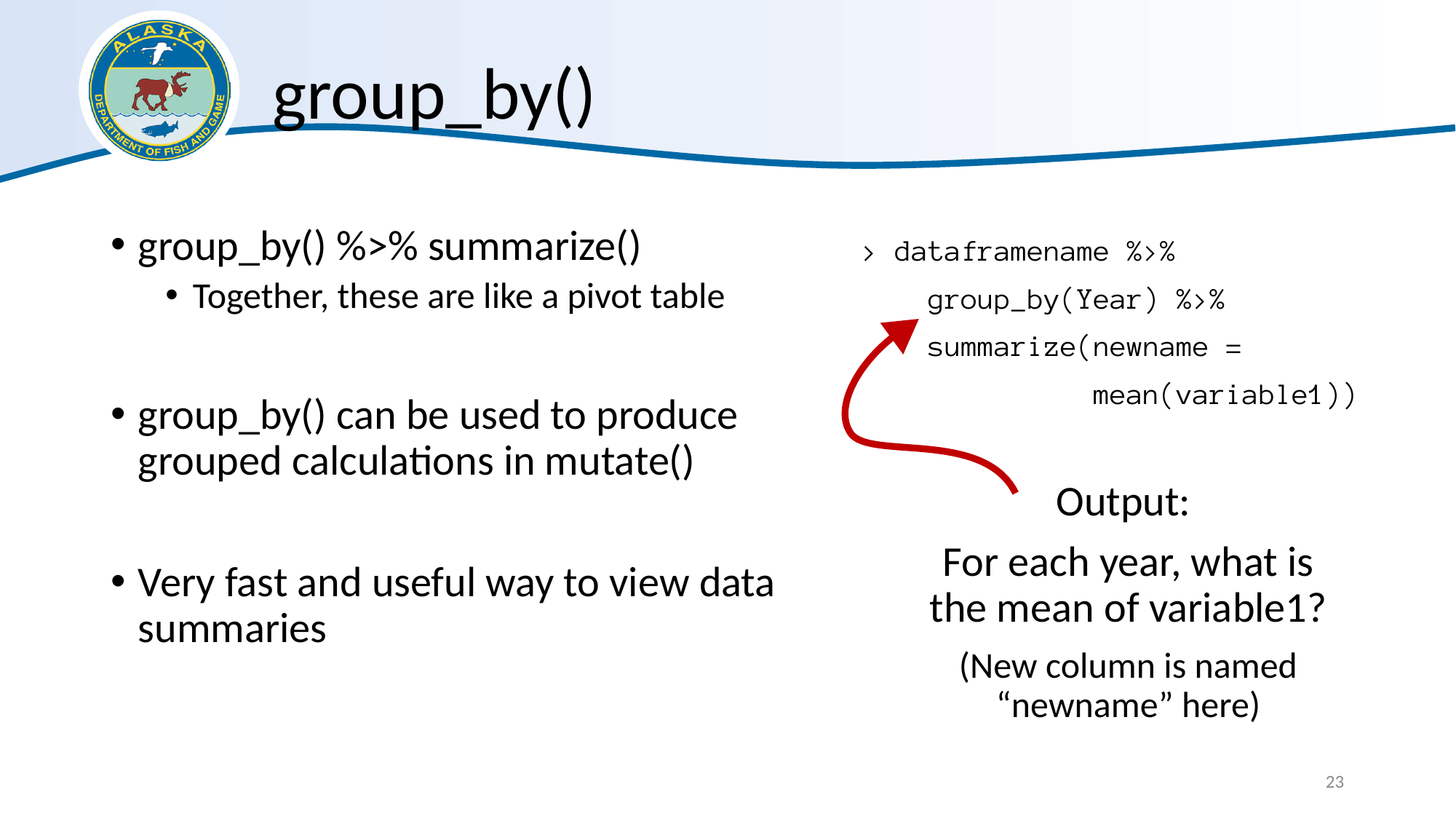

# group_by()
group_by() %>% summarize()
Together, these are like a pivot table

group_by() can be used to produce grouped calculations in mutate()

Very fast and useful way to view data summaries

> dataframename %>%
    group_by(Year) %>%
    summarize(newname =
              mean(variable1))

Output:
For each year, what is the mean of variable1?
(New column is named “newname” here)
23